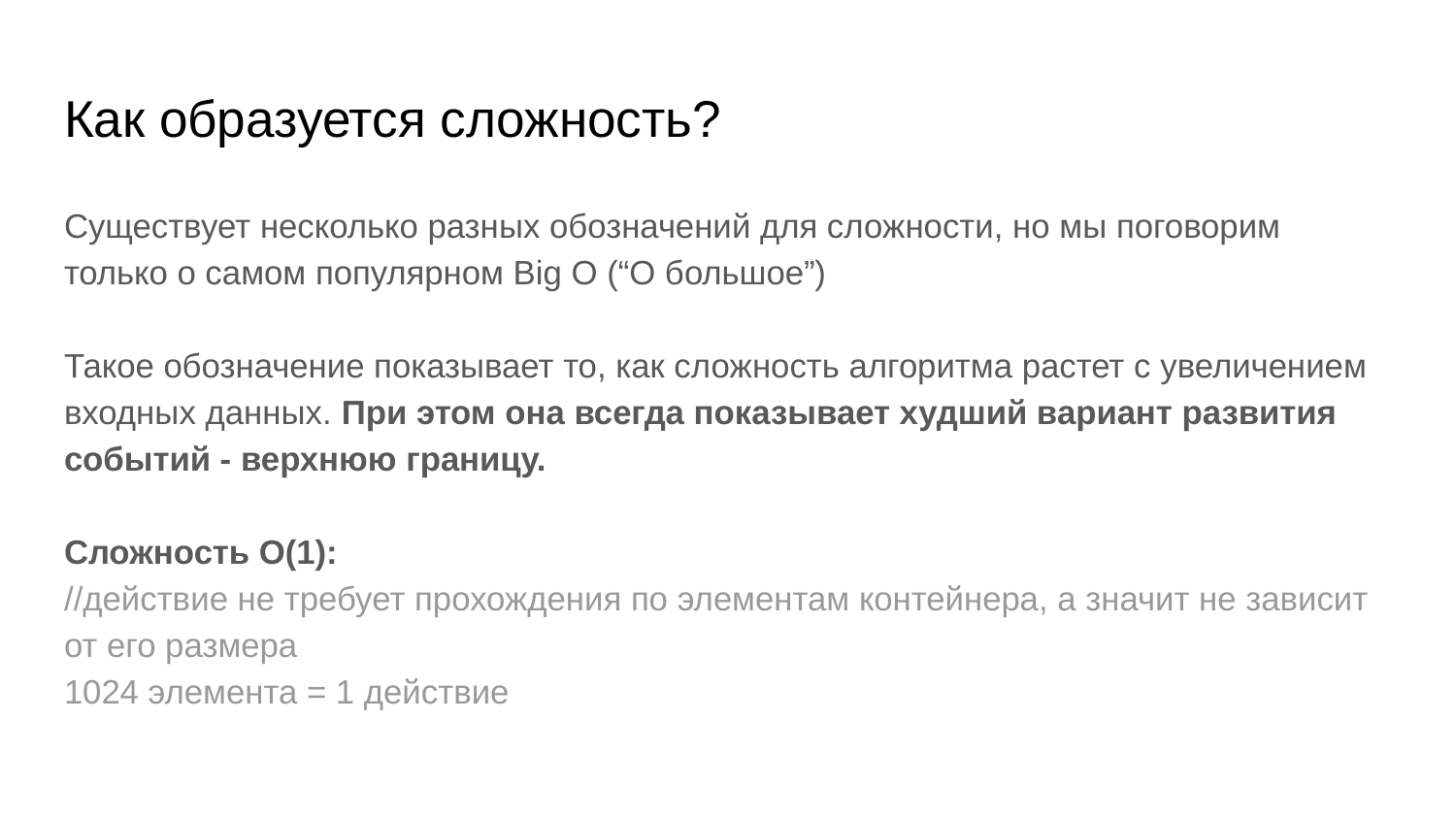

# Как образуется сложность?
Существует несколько разных обозначений для сложности, но мы поговорим только о самом популярном Big O (“О большое”)

Такое обозначение показывает то, как сложность алгоритма растет с увеличением входных данных. При этом она всегда показывает худший вариант развития событий - верхнюю границу.
Сложность O(1):
//действие не требует прохождения по элементам контейнера, а значит не зависит от его размера
1024 элемента = 1 действие